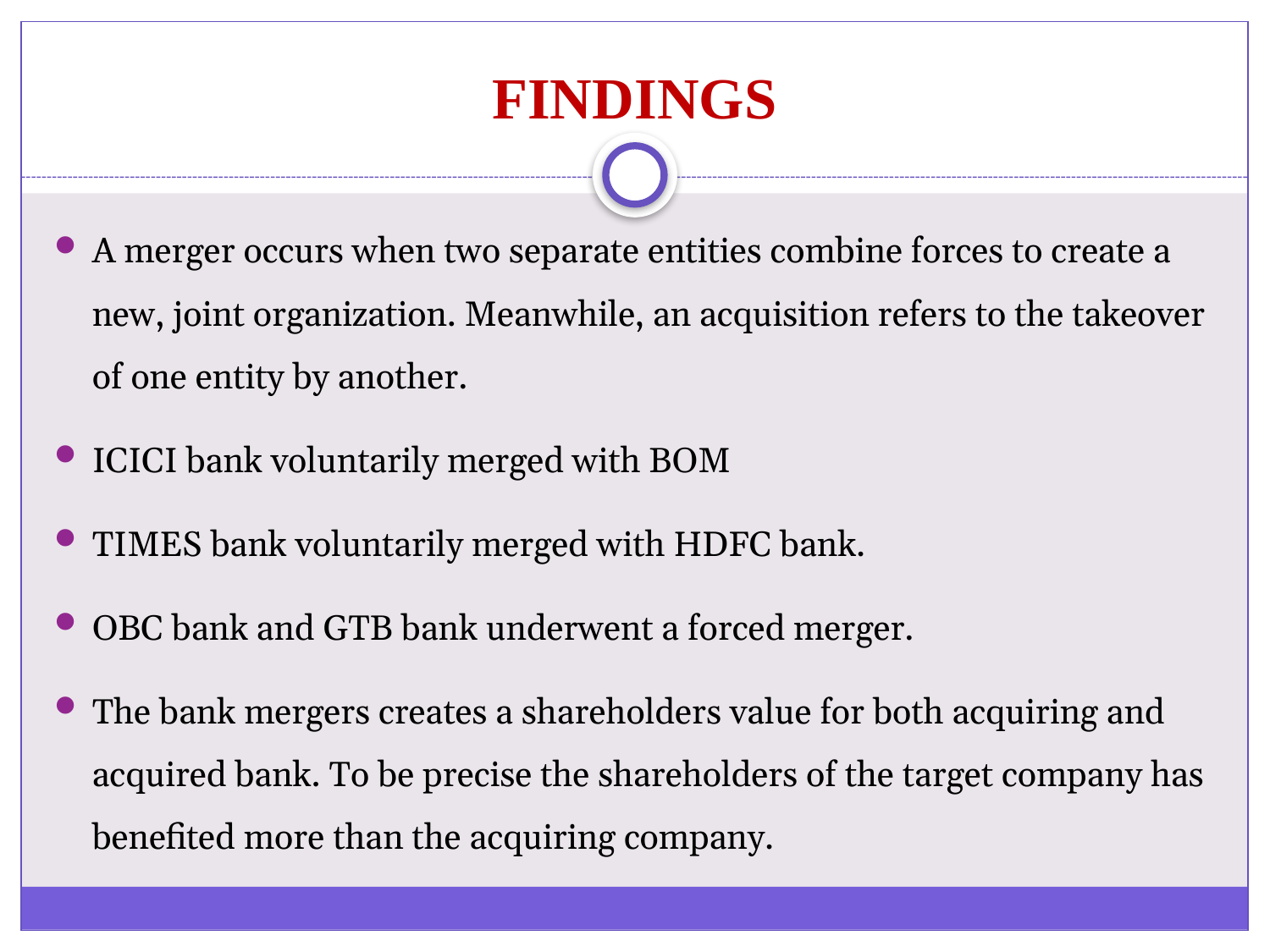

# FINDINGS
A merger occurs when two separate entities combine forces to create a new, joint organization. Meanwhile, an acquisition refers to the takeover of one entity by another.
ICICI bank voluntarily merged with BOM
TIMES bank voluntarily merged with HDFC bank.
OBC bank and GTB bank underwent a forced merger.
The bank mergers creates a shareholders value for both acquiring and acquired bank. To be precise the shareholders of the target company has benefited more than the acquiring company.